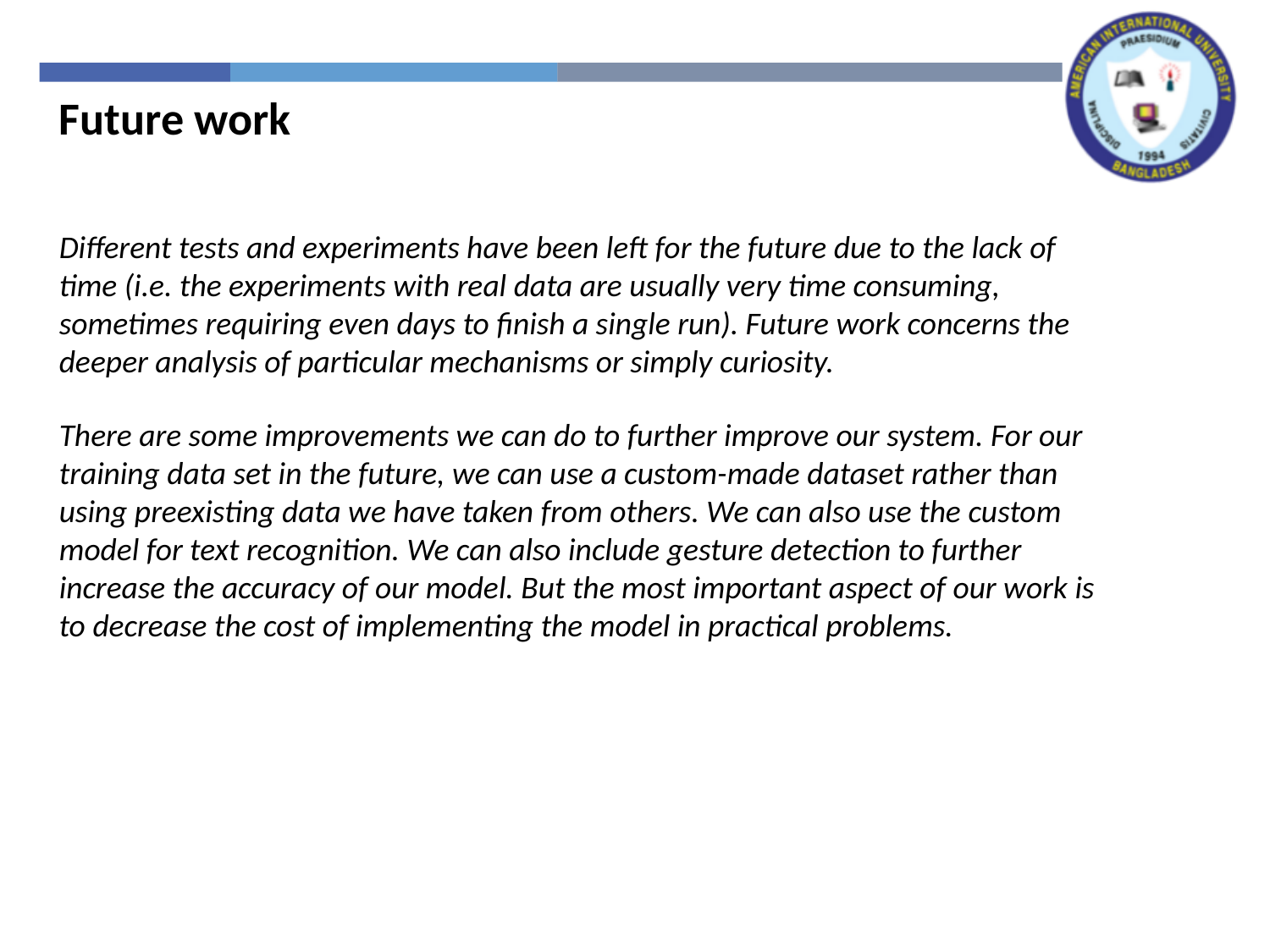

Future work
Different tests and experiments have been left for the future due to the lack of time (i.e. the experiments with real data are usually very time consuming, sometimes requiring even days to finish a single run). Future work concerns the deeper analysis of particular mechanisms or simply curiosity.
There are some improvements we can do to further improve our system. For our training data set in the future, we can use a custom-made dataset rather than using preexisting data we have taken from others. We can also use the custom model for text recognition. We can also include gesture detection to further increase the accuracy of our model. But the most important aspect of our work is to decrease the cost of implementing the model in practical problems.